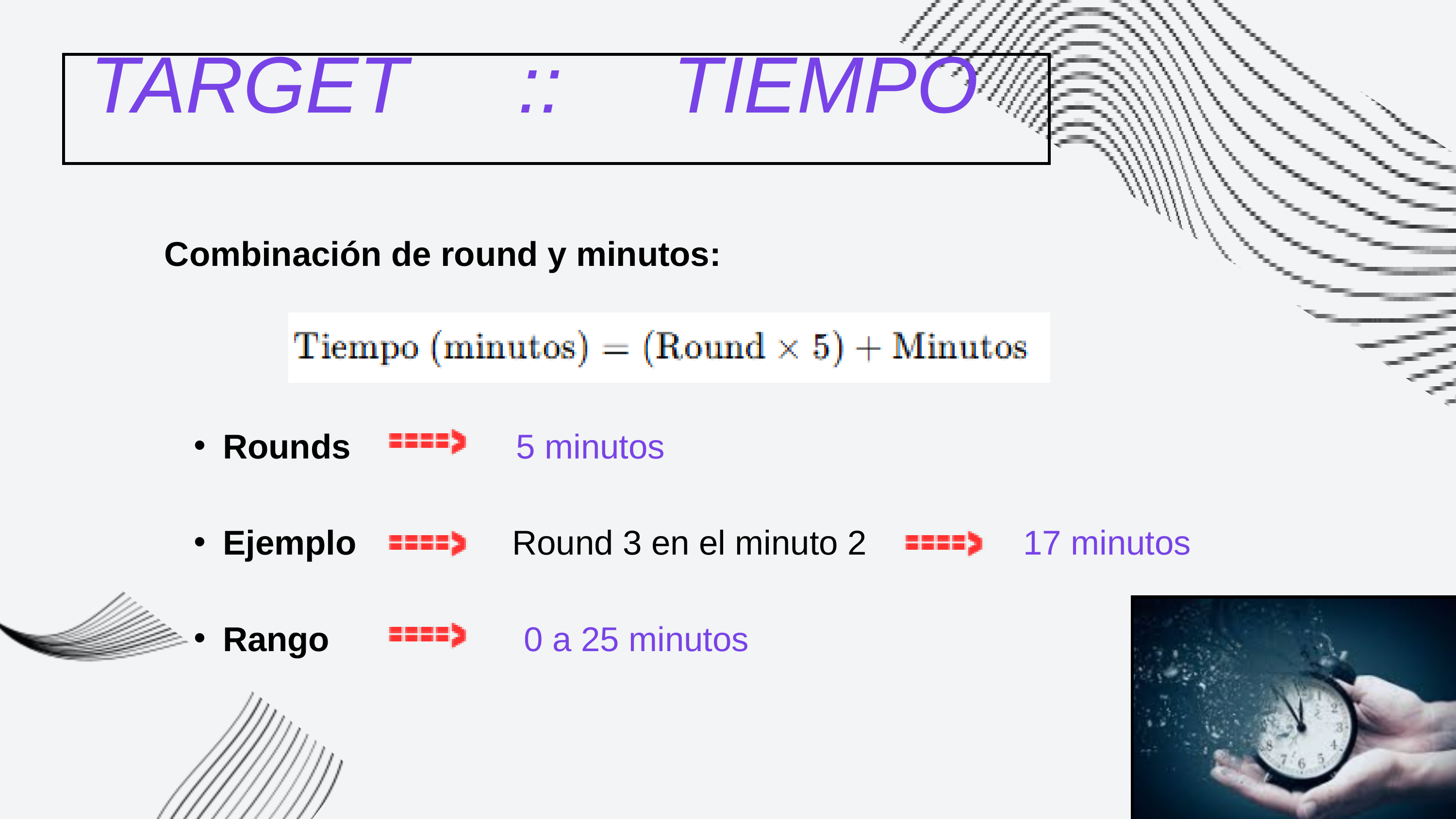

TARGET     ::     TIEMPO

Combinación de round y minutos:

Rounds     ==>      5 minutos

Ejemplo    ==>      Round 3 en el minuto 2     ==>     17 minutos

Rango        ==>      0 a 25 minutos